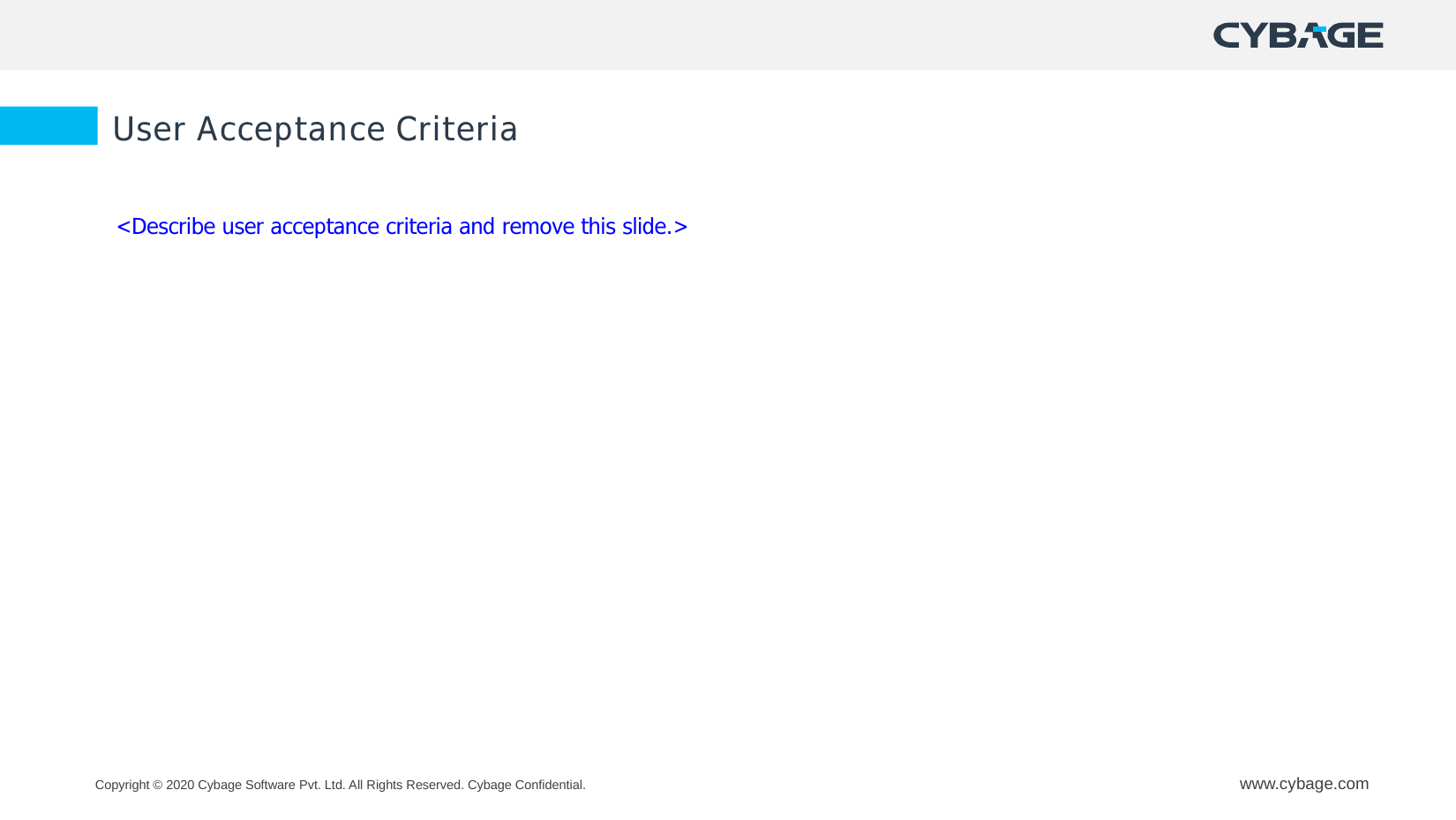

User Acceptance Criteria

<Describe user acceptance criteria and remove this slide.>